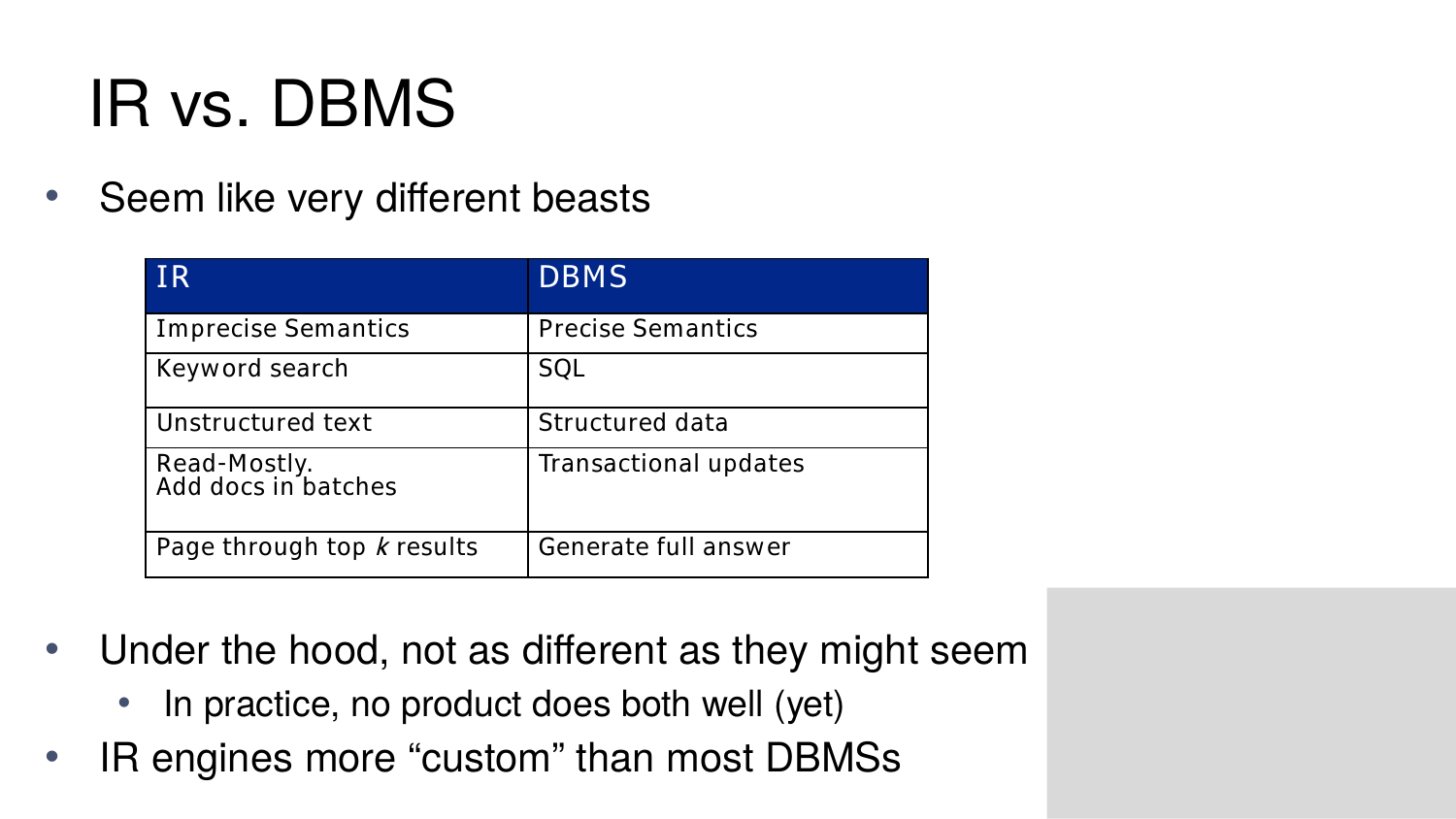

# IR vs. DBMS
Seem like very different beasts
Under the hood, not as different as they might seem
In practice, no product does both well (yet)
IR engines more “custom” than most DBMSs
| IR | DBMS |
| --- | --- |
| Imprecise Semantics | Precise Semantics |
| Keyword search | SQL |
| Unstructured text | Structured data |
| Read-Mostly. Add docs in batches | Transactional updates |
| Page through top k results | Generate full answer |